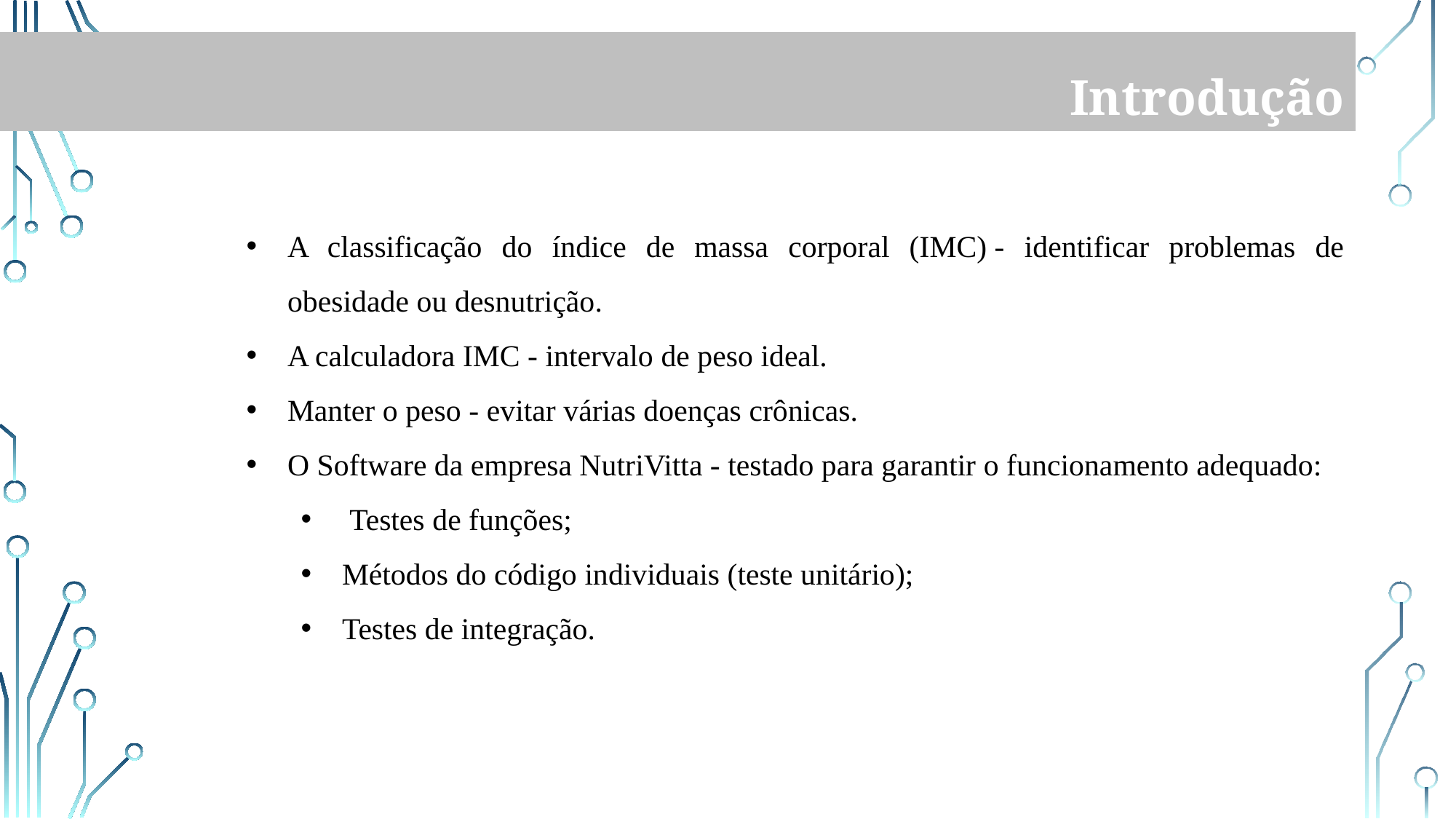

Introdução
A classificação do índice de massa corporal (IMC) - identificar problemas de obesidade ou desnutrição.
A calculadora IMC - intervalo de peso ideal.
Manter o peso - evitar várias doenças crônicas.
O Software da empresa NutriVitta - testado para garantir o funcionamento adequado:
 Testes de funções;
Métodos do código individuais (teste unitário);
Testes de integração.